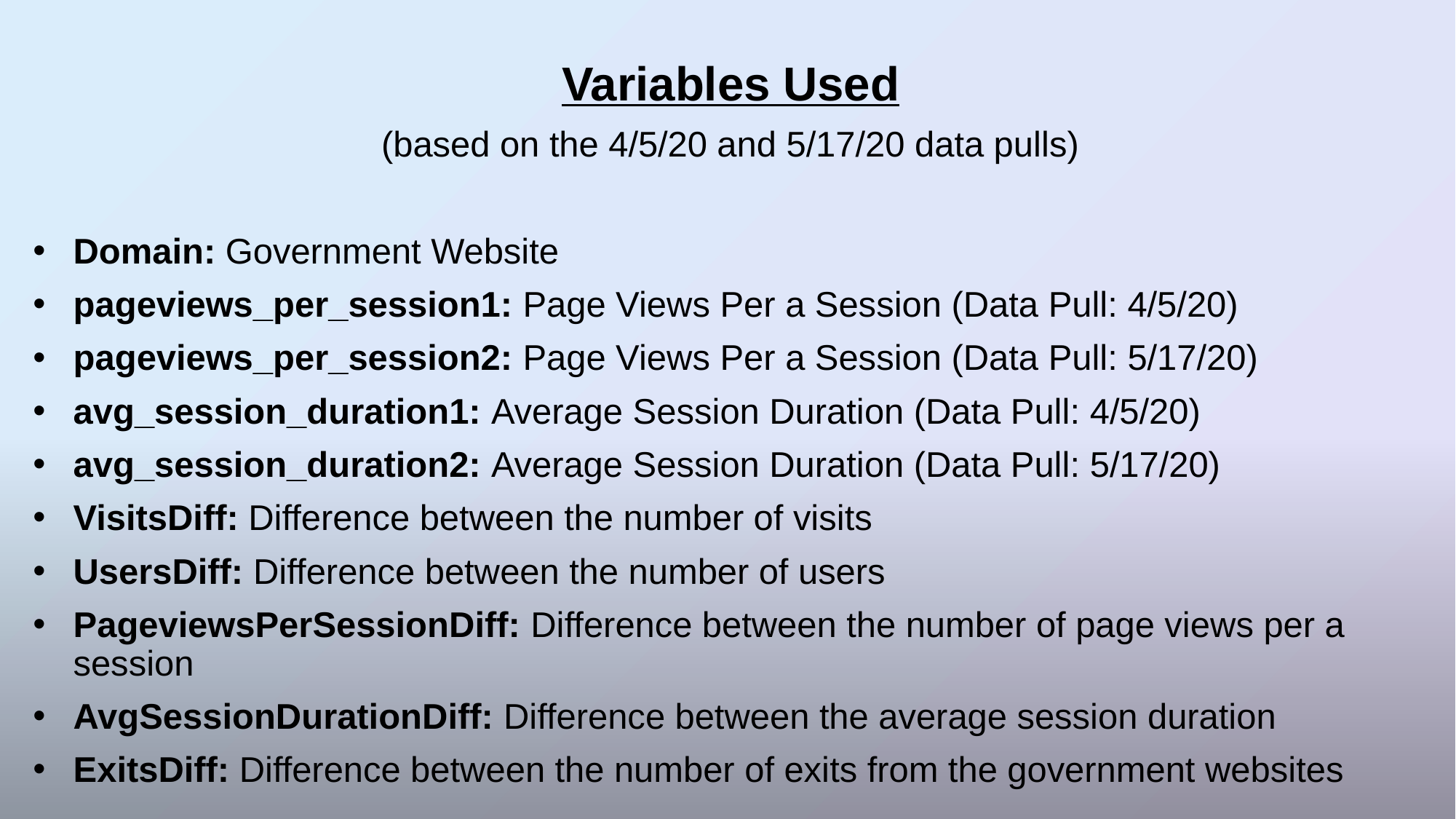

Variables Used
(based on the 4/5/20 and 5/17/20 data pulls)

Domain: Government Website
pageviews_per_session1: Page Views Per a Session (Data Pull: 4/5/20)
pageviews_per_session2: Page Views Per a Session (Data Pull: 5/17/20)
avg_session_duration1: Average Session Duration (Data Pull: 4/5/20)
avg_session_duration2: Average Session Duration (Data Pull: 5/17/20)
VisitsDiff: Difference between the number of visits
UsersDiff: Difference between the number of users
PageviewsPerSessionDiff: Difference between the number of page views per a session
AvgSessionDurationDiff: Difference between the average session duration
ExitsDiff: Difference between the number of exits from the government websites